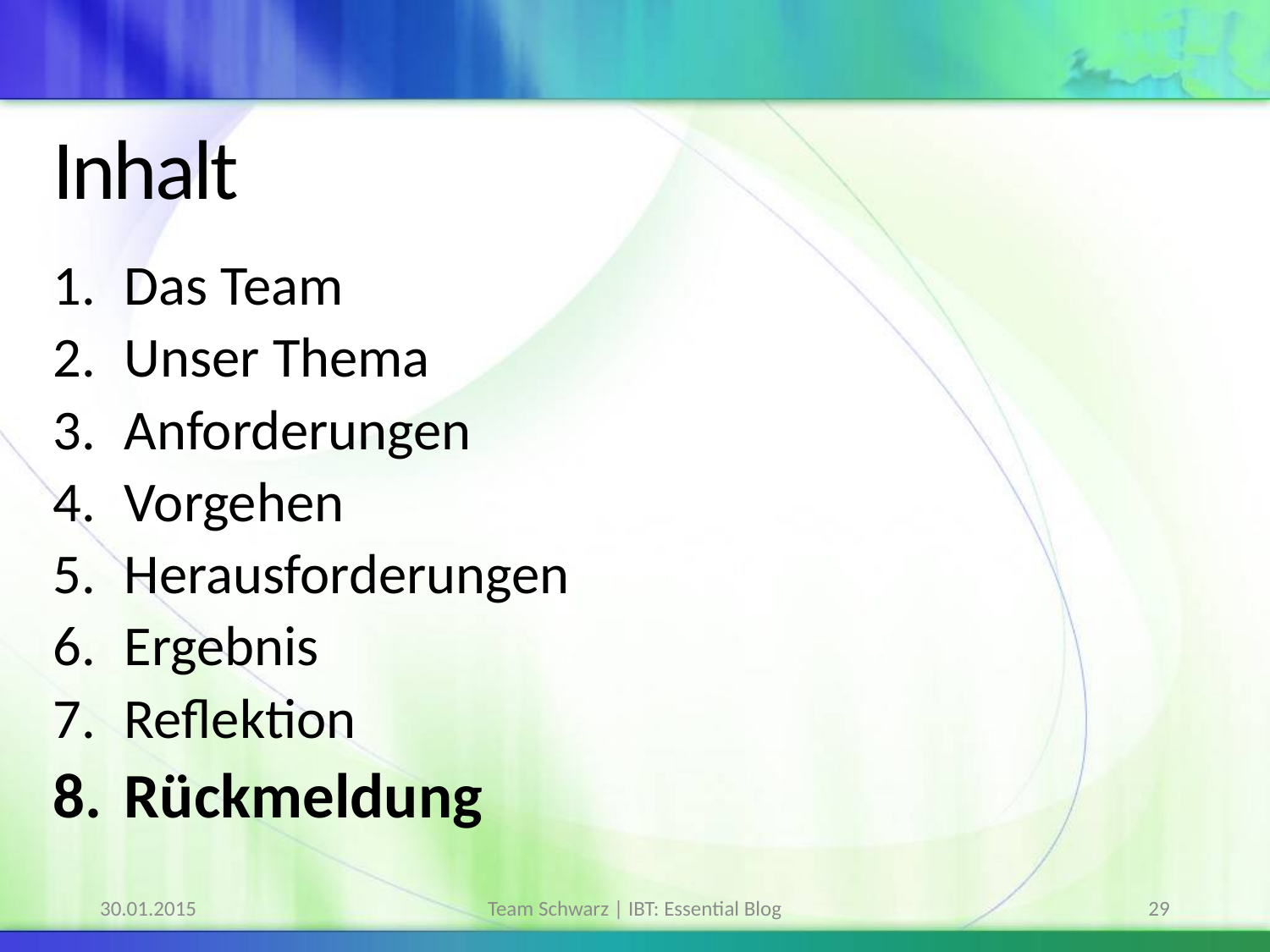

# Inhalt
Das Team
Unser Thema
Anforderungen
Vorgehen
Herausforderungen
Ergebnis
Reflektion
Rückmeldung
30.01.2015
Team Schwarz | IBT: Essential Blog
29